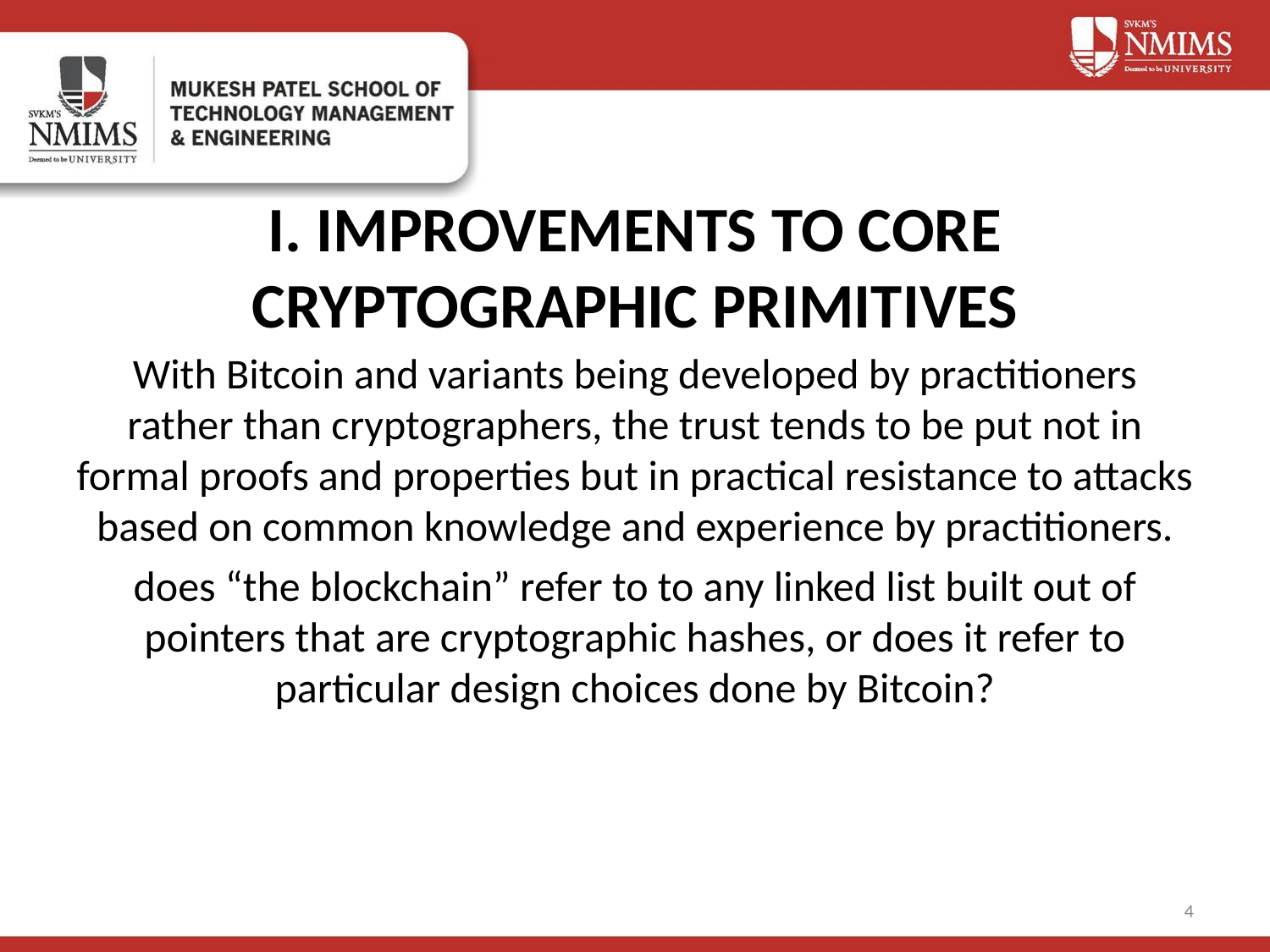

# I. IMPROVEMENTS TO CORE CRYPTOGRAPHIC PRIMITIVES
With Bitcoin and variants being developed by practitioners rather than cryptographers, the trust tends to be put not in formal proofs and properties but in practical resistance to attacks based on common knowledge and experience by practitioners.
does “the blockchain” refer to to any linked list built out of pointers that are cryptographic hashes, or does it refer to particular design choices done by Bitcoin?
4